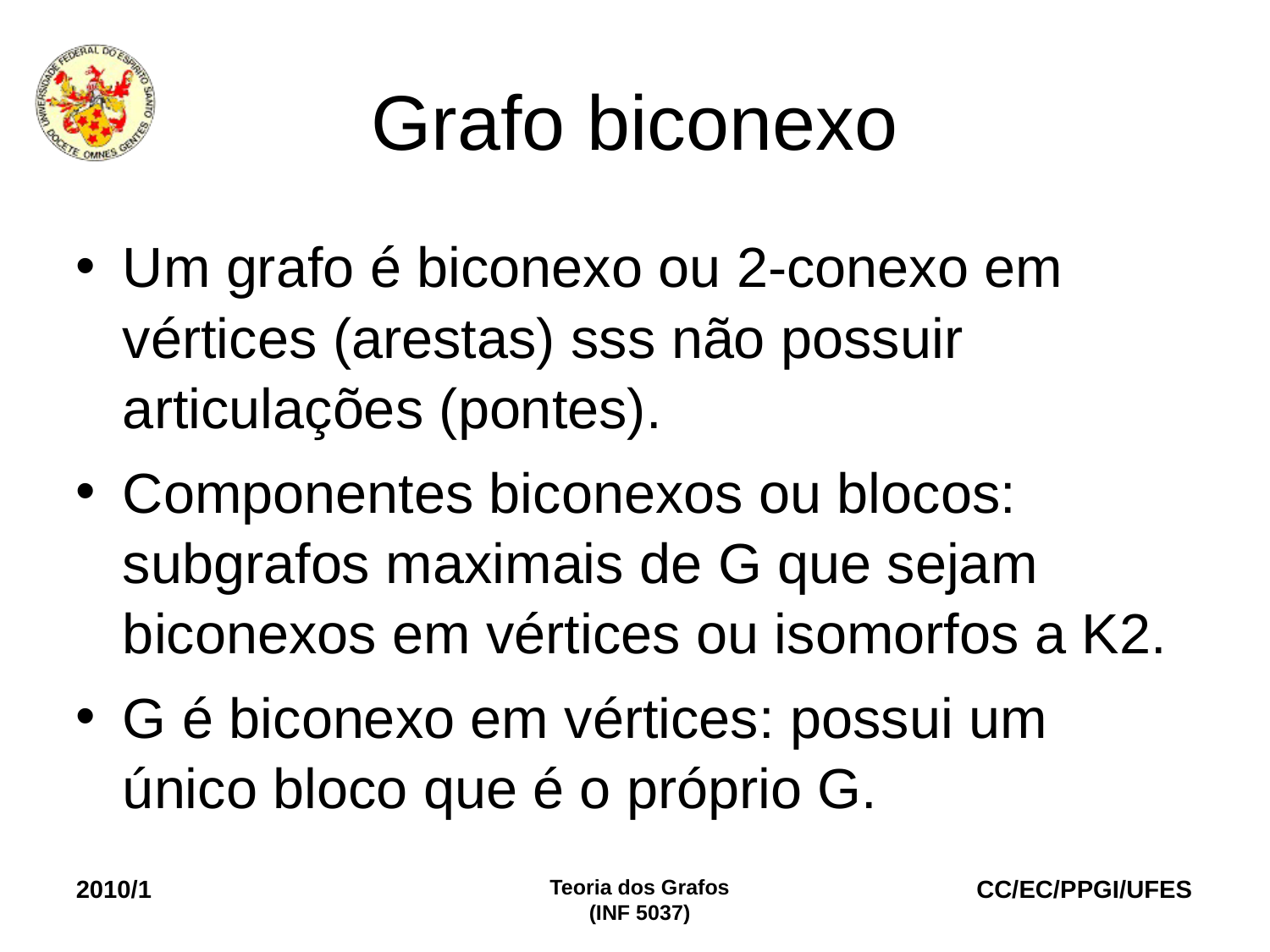

Grafo biconexo
Um grafo é biconexo ou 2-conexo em vértices (arestas) sss não possuir articulações (pontes).
Componentes biconexos ou blocos: subgrafos maximais de G que sejam biconexos em vértices ou isomorfos a K2.
G é biconexo em vértices: possui um único bloco que é o próprio G.
2010/1

Teoria dos Grafos
(INF 5037)